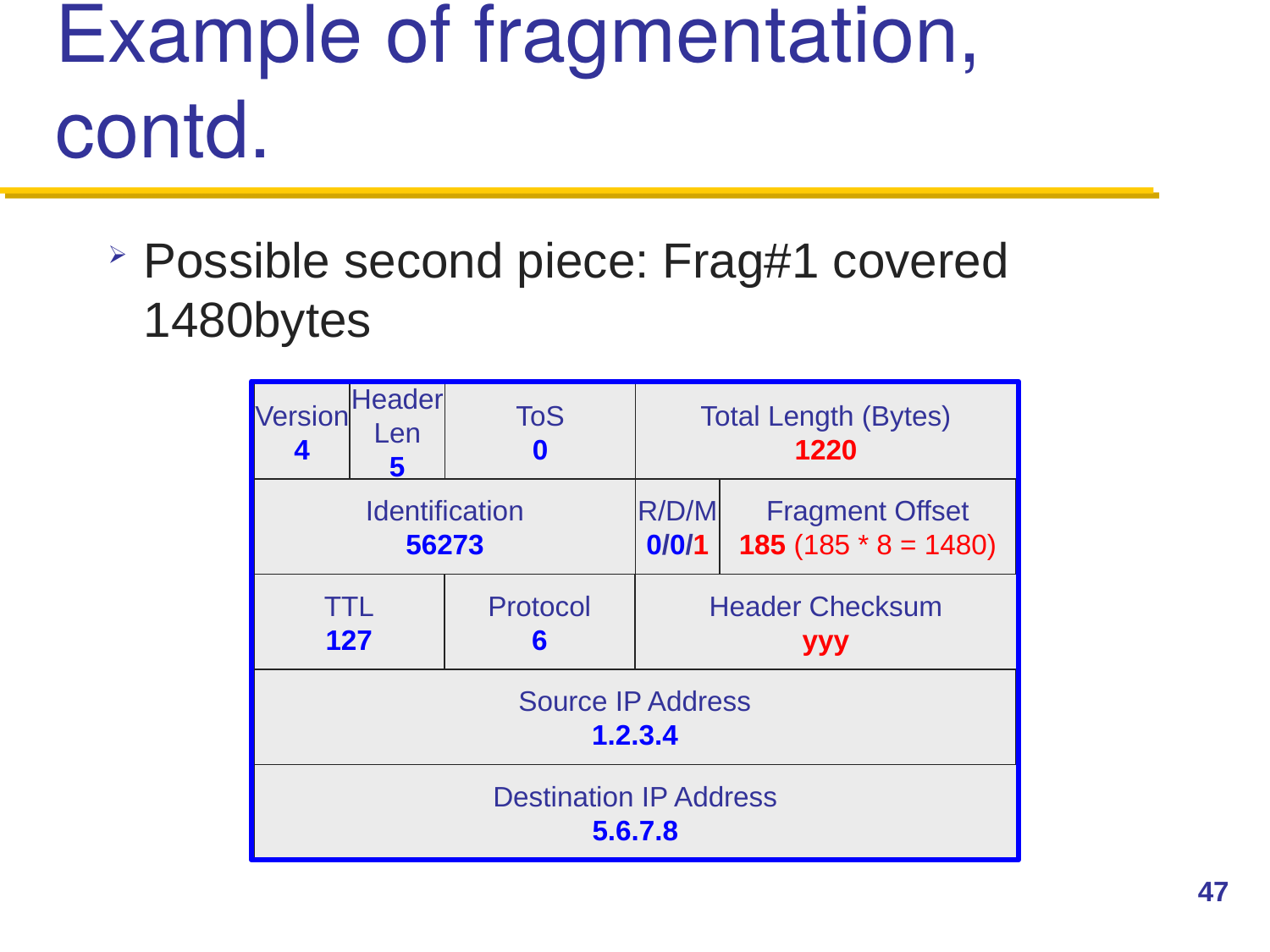

# Example of fragmentation, contd.
Possible second piece: Frag#1 covered 1480bytes

Version
4
Header
Len
5
ToS
0
Total Length (Bytes)
1220
Identification
56273
R/D/M
0/0/1
Fragment Offset
185 (185 * 8 = 1480)
TTL
127
Protocol
6
Header Checksum
yyy
Source IP Address
1.2.3.4
Destination IP Address
5.6.7.8
47